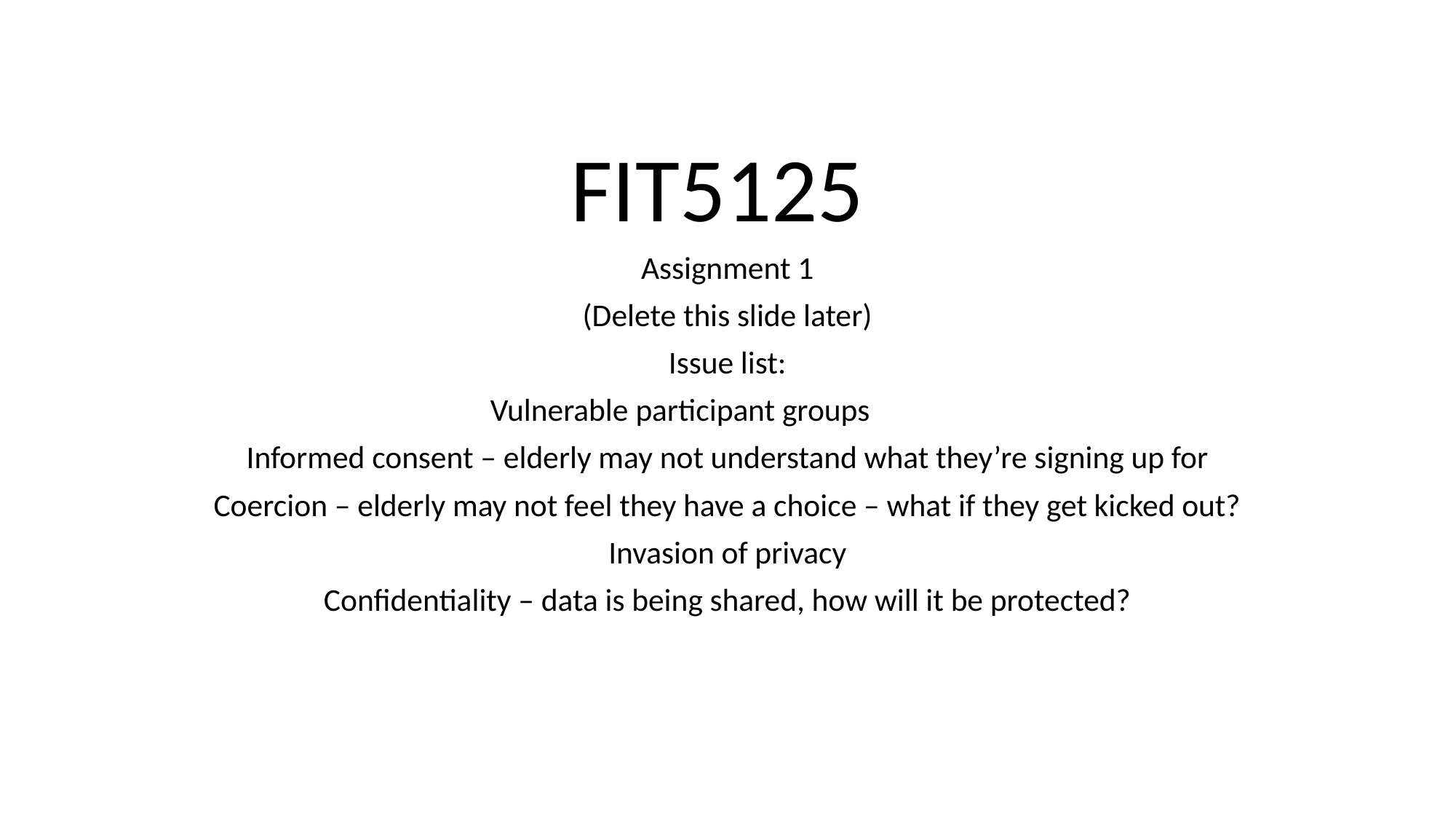

# FIT5125
Assignment 1
(Delete this slide later)
Issue list:
Vulnerable participant groups
Informed consent – elderly may not understand what they’re signing up for
Coercion – elderly may not feel they have a choice – what if they get kicked out?
Invasion of privacy
Confidentiality – data is being shared, how will it be protected?